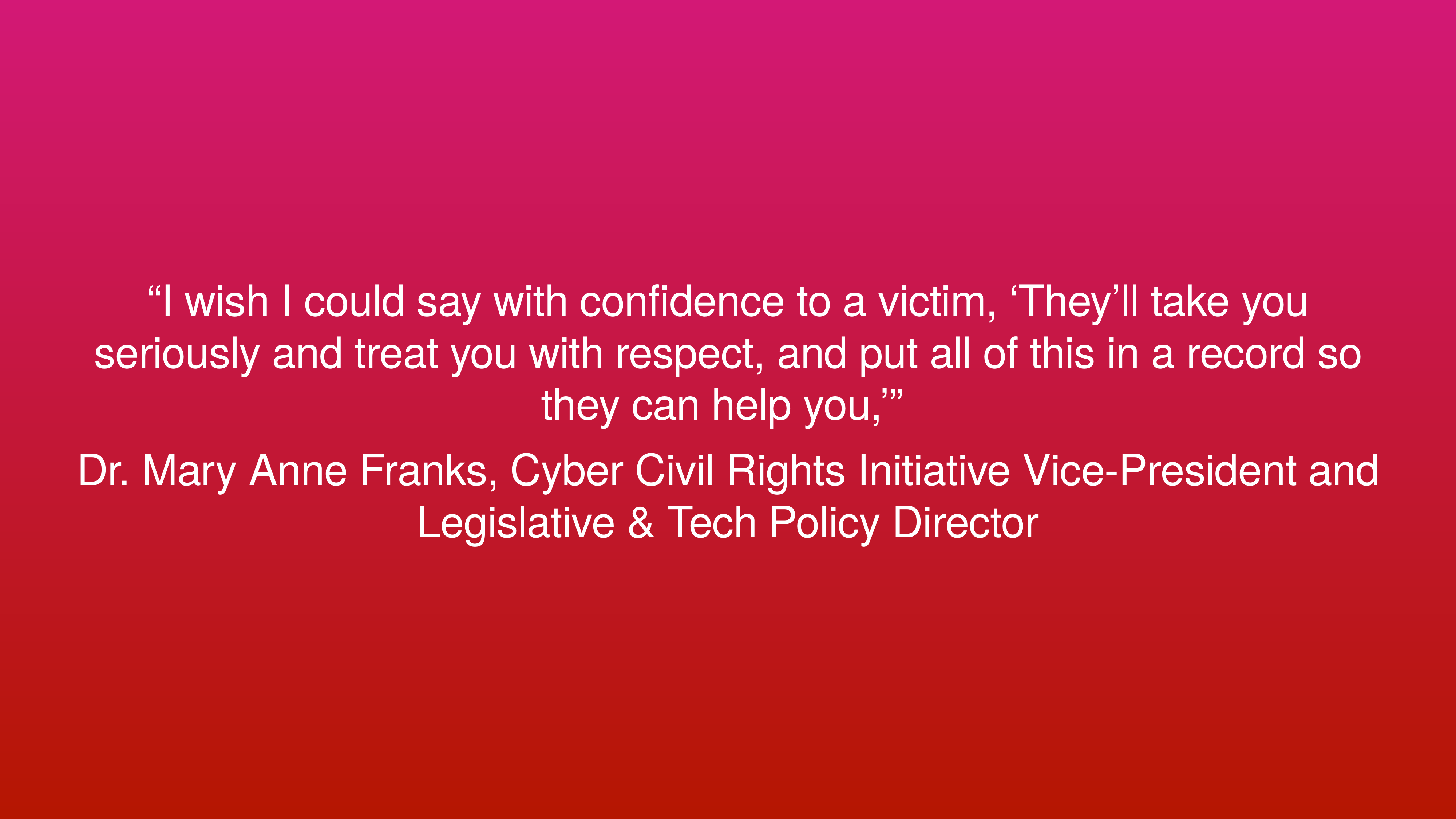

“I wish I could say with confidence to a victim, ‘They’ll take you seriously and treat you with respect, and put all of this in a record so they can help you,’”
Dr. Mary Anne Franks, Cyber Civil Rights Initiative Vice-President and Legislative & Tech Policy Director